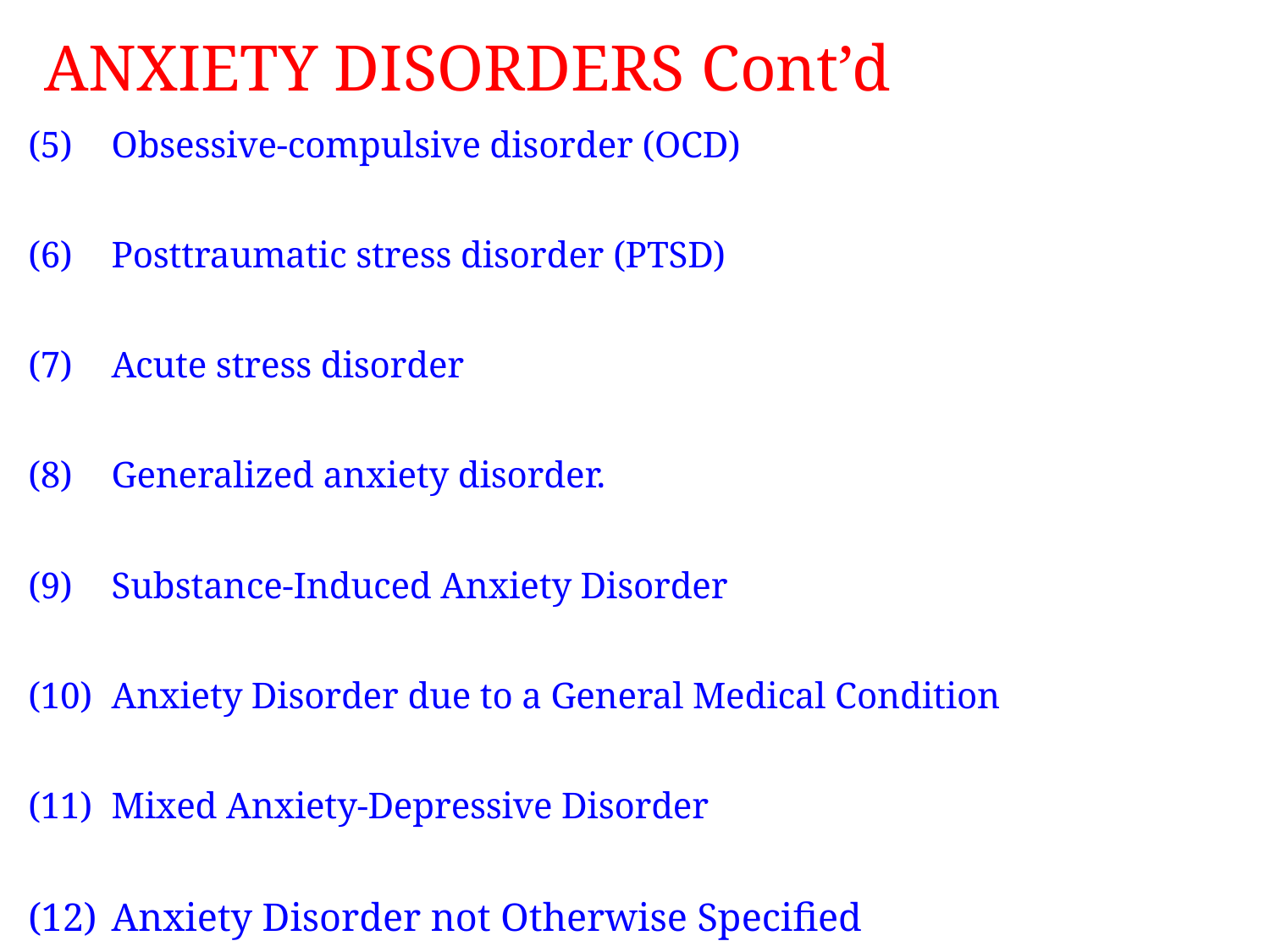

# ANXIETY DISORDERS Cont’d
Obsessive-compulsive disorder (OCD)

Posttraumatic stress disorder (PTSD)

Acute stress disorder

Generalized anxiety disorder.

Substance-Induced Anxiety Disorder

Anxiety Disorder due to a General Medical Condition

Mixed Anxiety-Depressive Disorder

Anxiety Disorder not Otherwise Specified